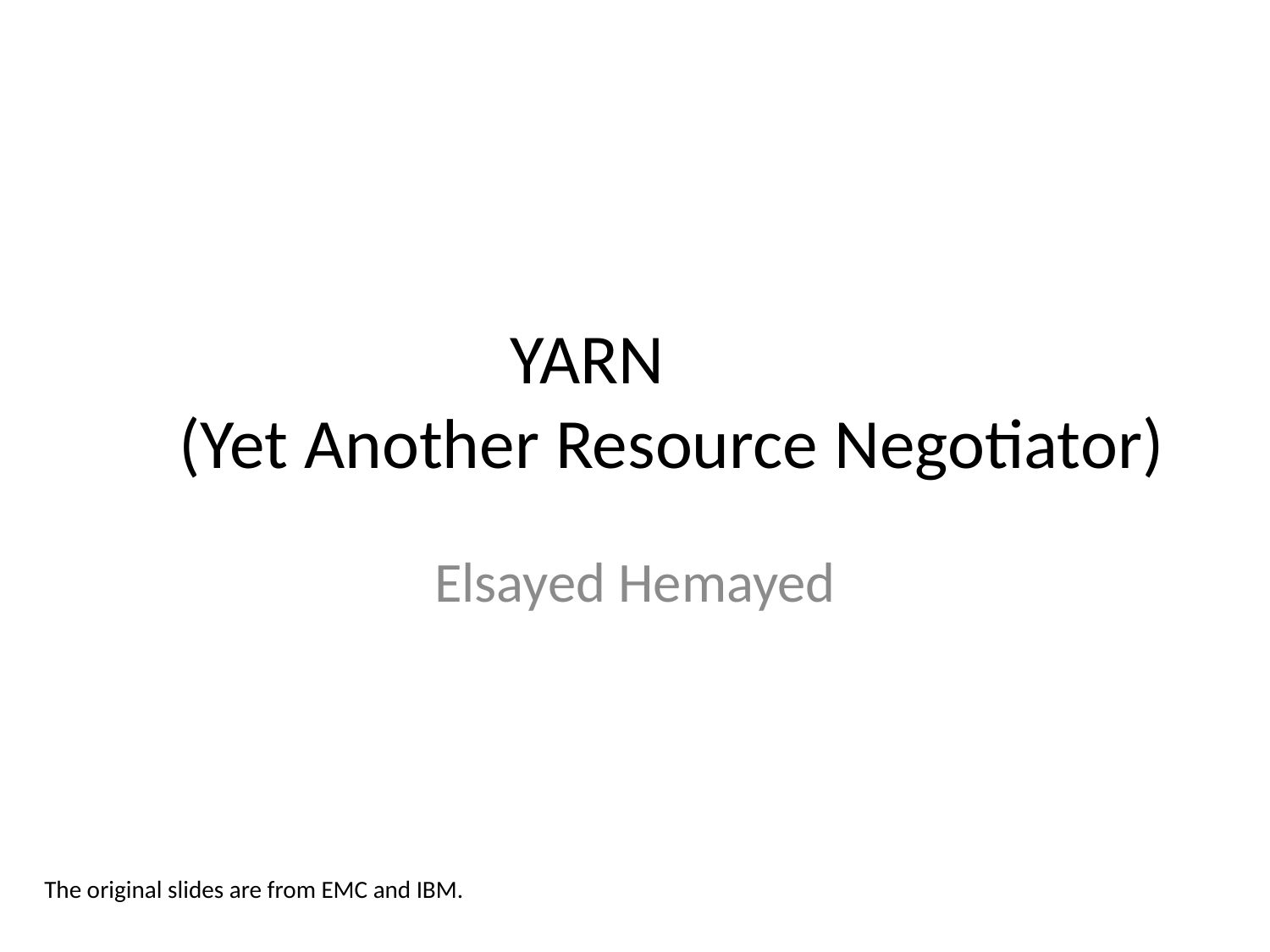

# YARN (Yet Another Resource Negotiator)
Elsayed Hemayed
The original slides are from EMC and IBM.